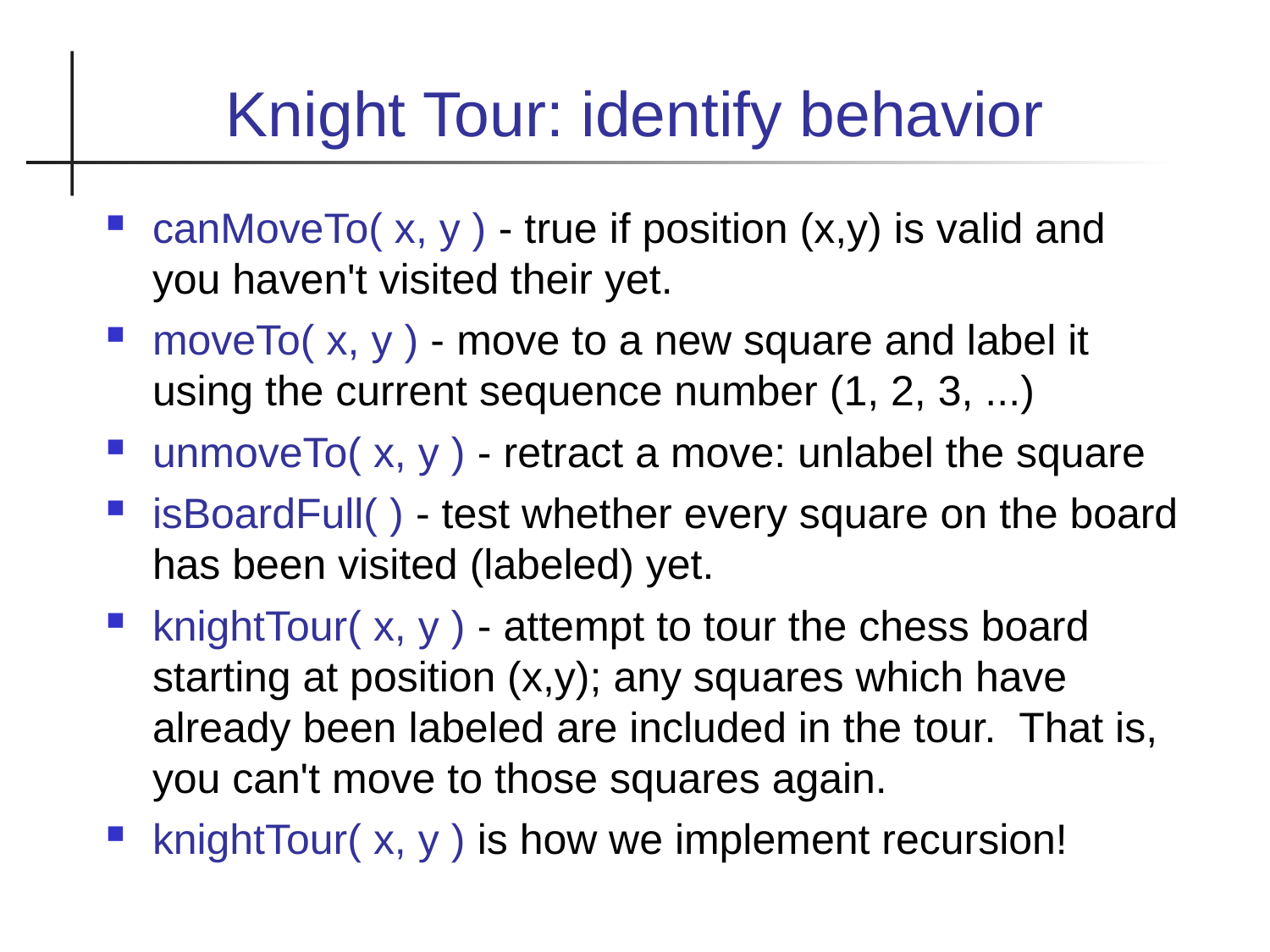

Knight Tour: identify behavior
canMoveTo( x, y ) - true if position (x,y) is valid and you haven't visited their yet.
moveTo( x, y ) - move to a new square and label it using the current sequence number (1, 2, 3, ...)
unmoveTo( x, y ) - retract a move: unlabel the square
isBoardFull( ) - test whether every square on the board has been visited (labeled) yet.
knightTour( x, y ) - attempt to tour the chess board starting at position (x,y); any squares which have already been labeled are included in the tour.  That is, you can't move to those squares again.
knightTour( x, y ) is how we implement recursion!